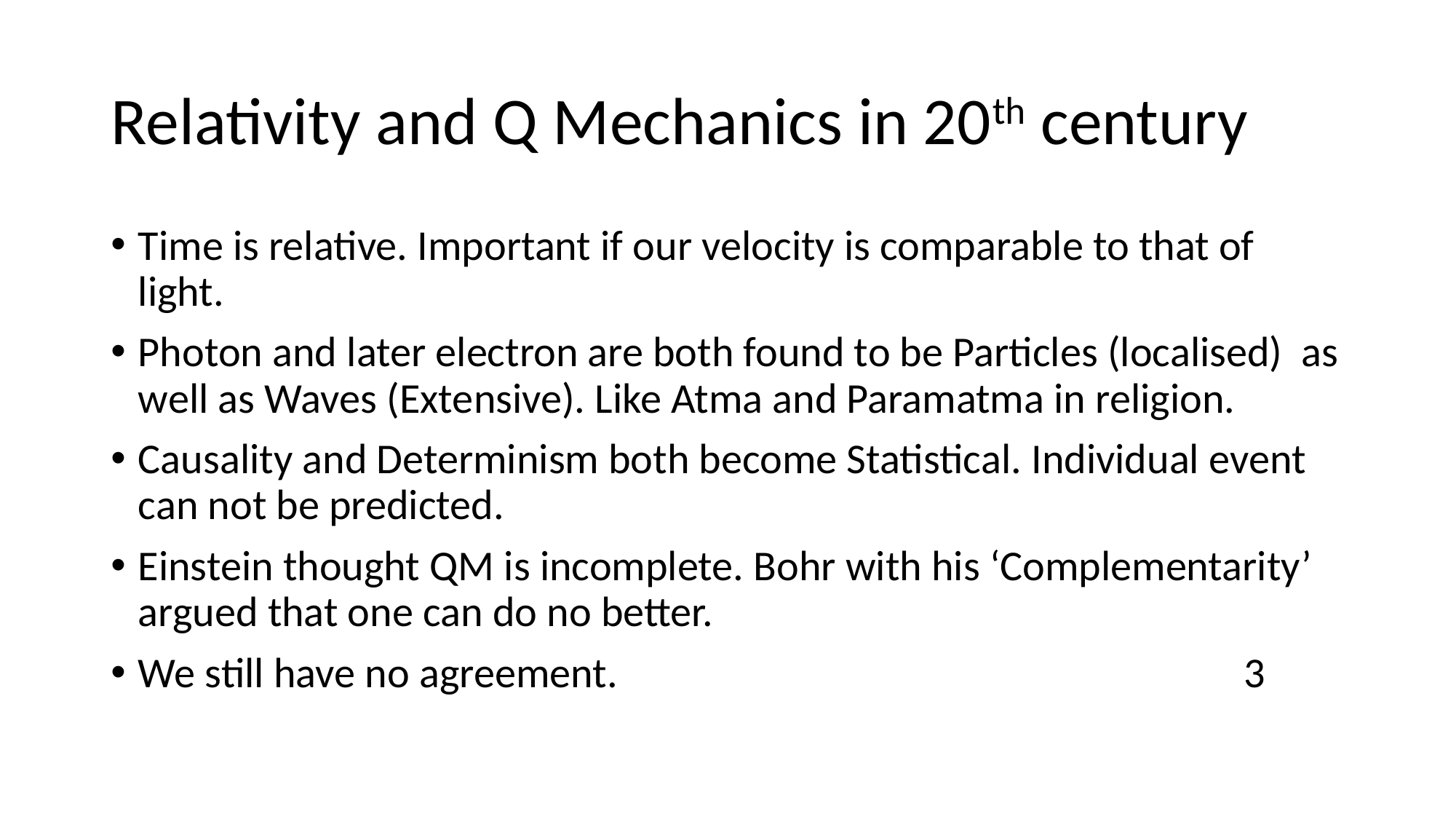

# Relativity and Q Mechanics in 20th century
Time is relative. Important if our velocity is comparable to that of light.
Photon and later electron are both found to be Particles (localised)  as well as Waves (Extensive). Like Atma and Paramatma in religion.
Causality and Determinism both become Statistical. Individual event can not be predicted.
Einstein thought QM is incomplete. Bohr with his ‘Complementarity’ argued that one can do no better.
We still have no agreement.                                                                 3